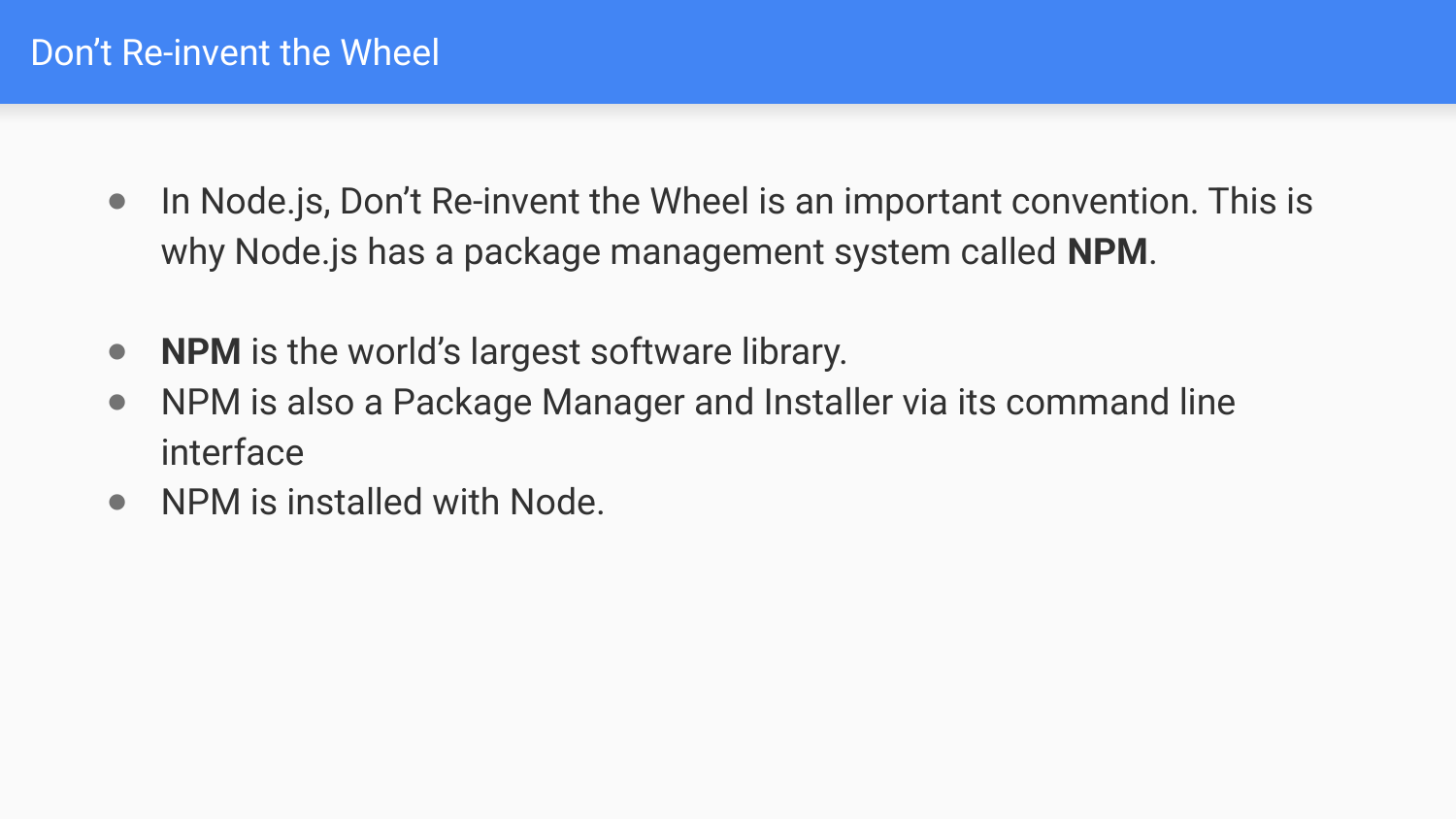

# Don’t Re-invent the Wheel
In Node.js, Don’t Re-invent the Wheel is an important convention. This is why Node.js has a package management system called NPM.

NPM is the world’s largest software library.
NPM is also a Package Manager and Installer via its command line interface
NPM is installed with Node.